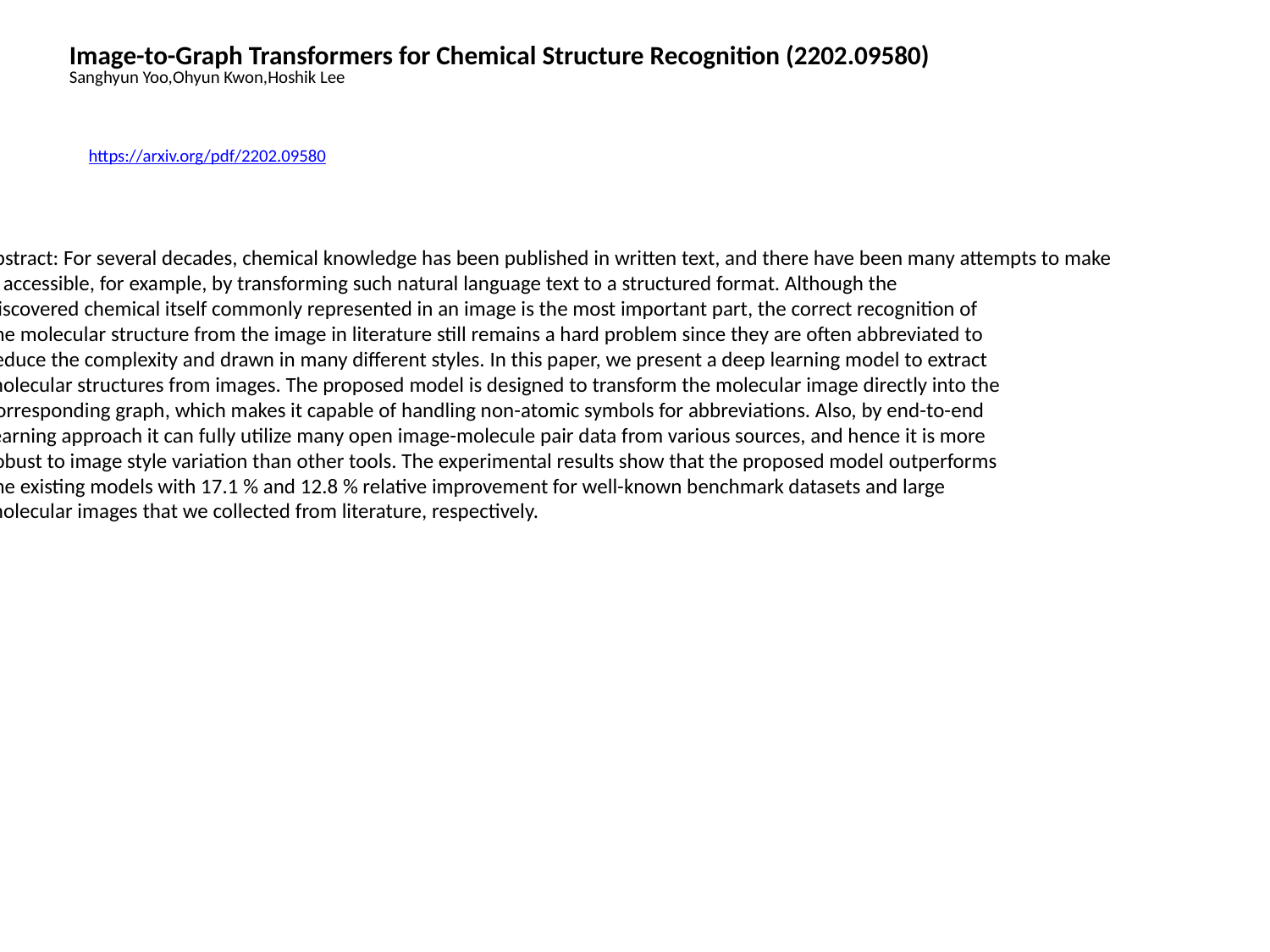

Image-to-Graph Transformers for Chemical Structure Recognition (2202.09580)
Sanghyun Yoo,Ohyun Kwon,Hoshik Lee

https://arxiv.org/pdf/2202.09580

Abstract: For several decades, chemical knowledge has been published in written text, and there have been many attempts to make
 it accessible, for example, by transforming such natural language text to a structured format. Although the
 discovered chemical itself commonly represented in an image is the most important part, the correct recognition of
 the molecular structure from the image in literature still remains a hard problem since they are often abbreviated to
 reduce the complexity and drawn in many different styles. In this paper, we present a deep learning model to extract
 molecular structures from images. The proposed model is designed to transform the molecular image directly into the
 corresponding graph, which makes it capable of handling non-atomic symbols for abbreviations. Also, by end-to-end
 learning approach it can fully utilize many open image-molecule pair data from various sources, and hence it is more
 robust to image style variation than other tools. The experimental results show that the proposed model outperforms
 the existing models with 17.1 % and 12.8 % relative improvement for well-known benchmark datasets and large
 molecular images that we collected from literature, respectively.